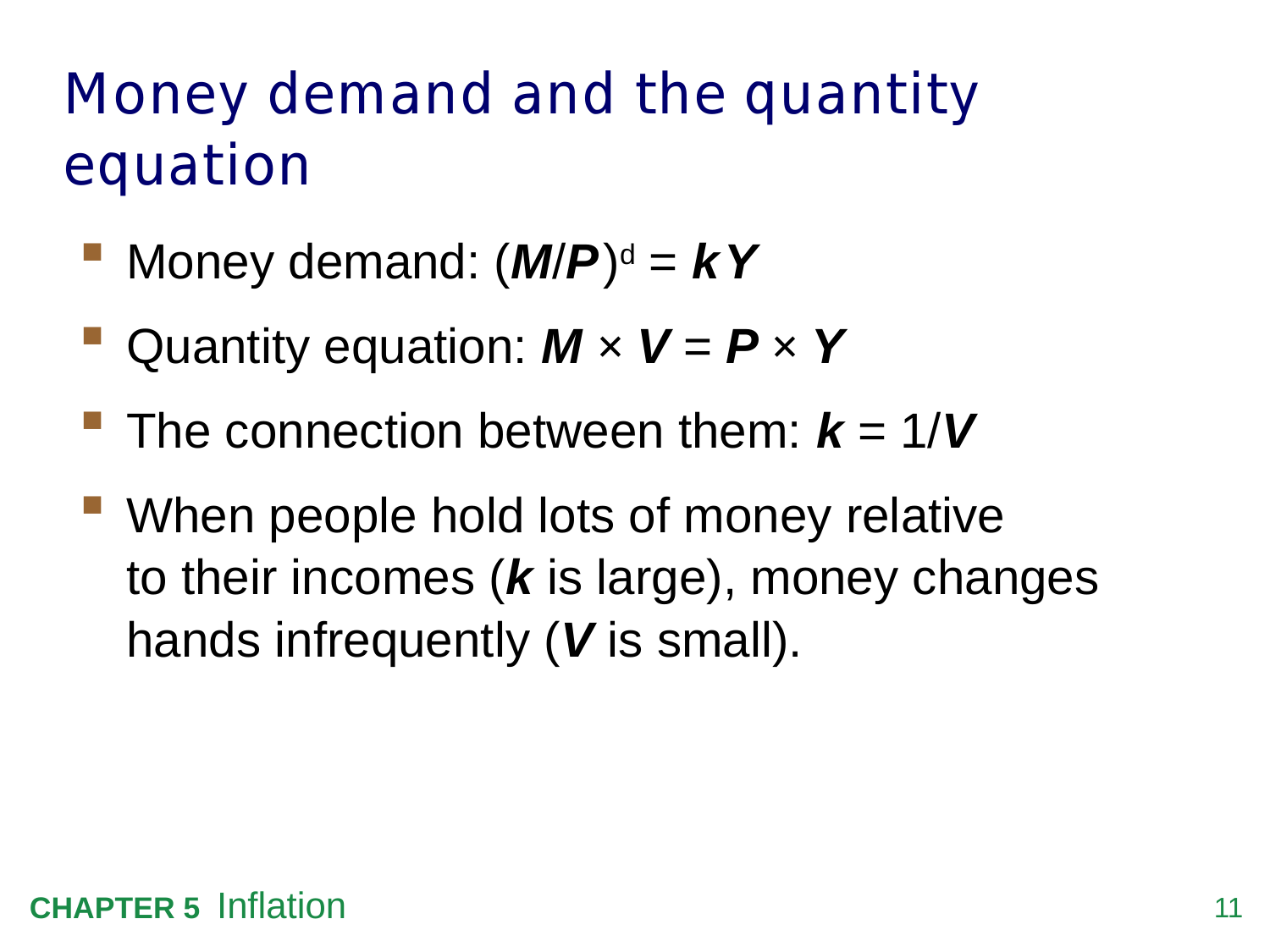

# Money demand and the quantity equation
Money demand: (M/P )d = k Y
Quantity equation: M × V = P × Y
The connection between them: k = 1/V
When people hold lots of money relative
to their incomes (k is large), money changes hands infrequently (V is small).